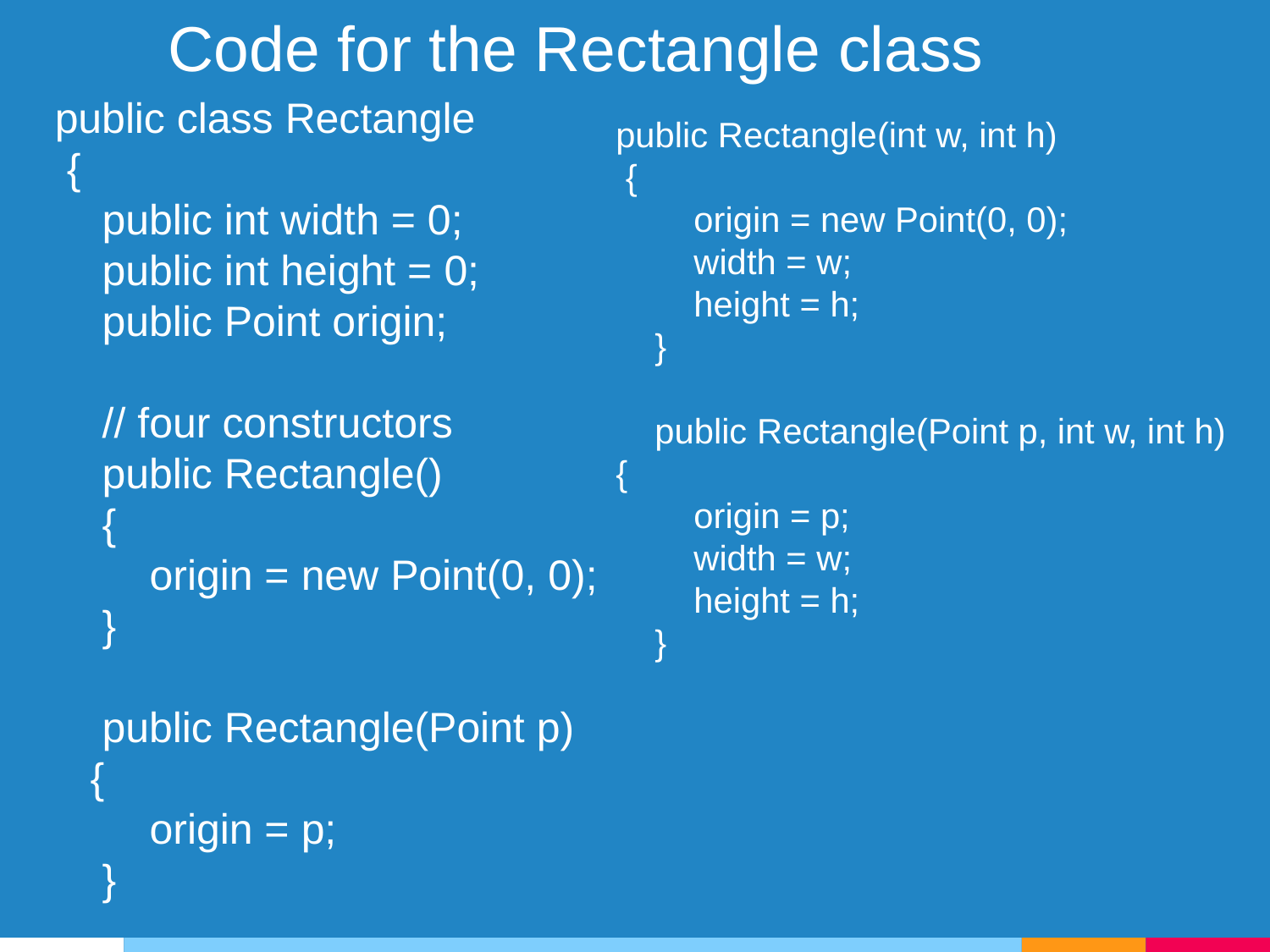

Code for the Rectangle class

public class Rectangle
 {
    public int width = 0;
    public int height = 0;
    public Point origin;

    // four constructors
    public Rectangle()
    {
        origin = new Point(0, 0);
    }

    public Rectangle(Point p)
   {
        origin = p;
    }

public Rectangle(int w, int h)
 {
        origin = new Point(0, 0);
        width = w;
        height = h;
    }

    public Rectangle(Point p, int w, int h)
{
        origin = p;
        width = w;
        height = h;
    }